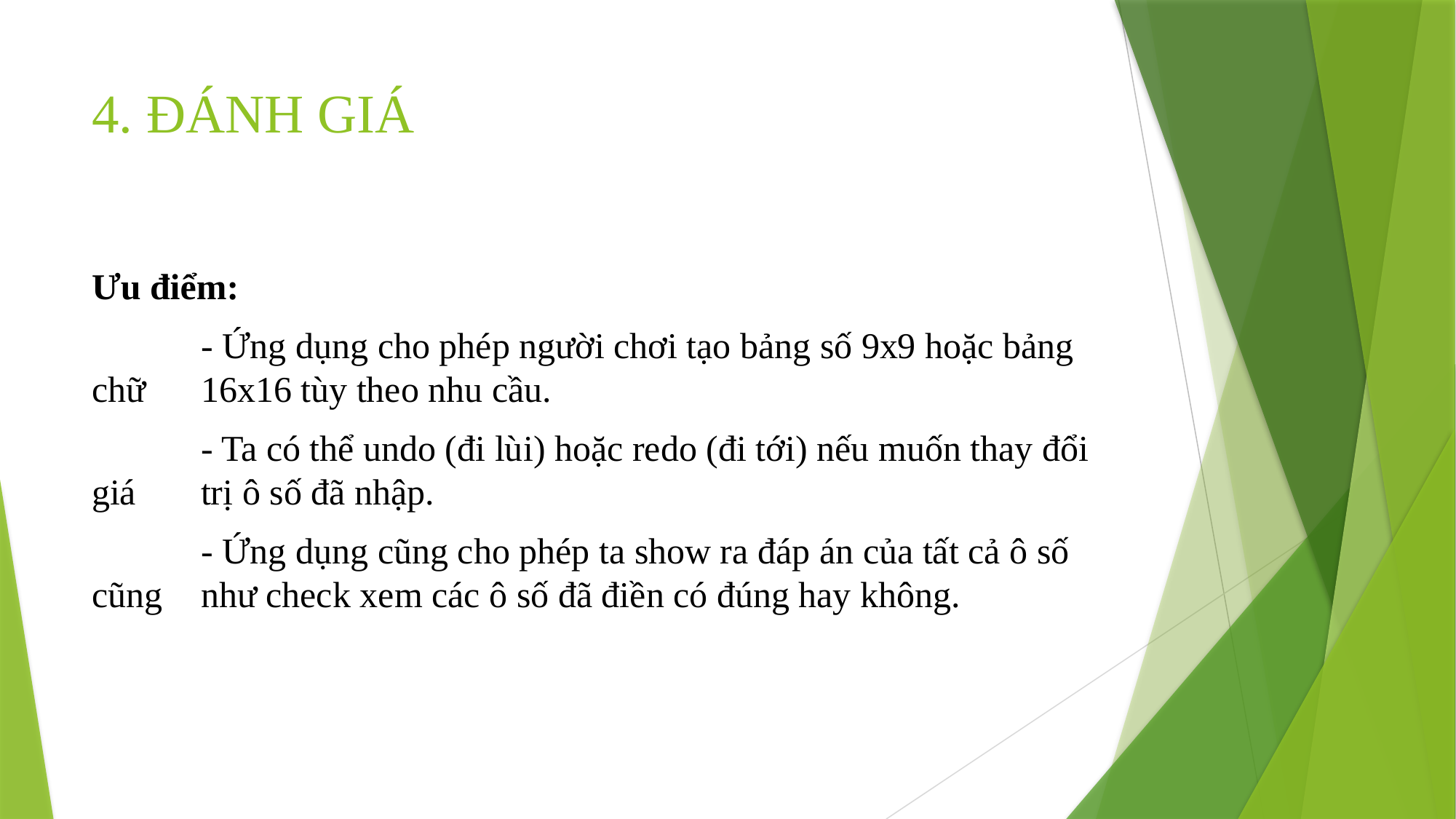

# 4. ĐÁNH GIÁ
Ưu điểm:
	- Ứng dụng cho phép người chơi tạo bảng số 9x9 hoặc bảng chữ 	16x16 tùy theo nhu cầu.
	- Ta có thể undo (đi lùi) hoặc redo (đi tới) nếu muốn thay đổi giá 	trị ô số đã nhập.
	- Ứng dụng cũng cho phép ta show ra đáp án của tất cả ô số cũng 	như check xem các ô số đã điền có đúng hay không.